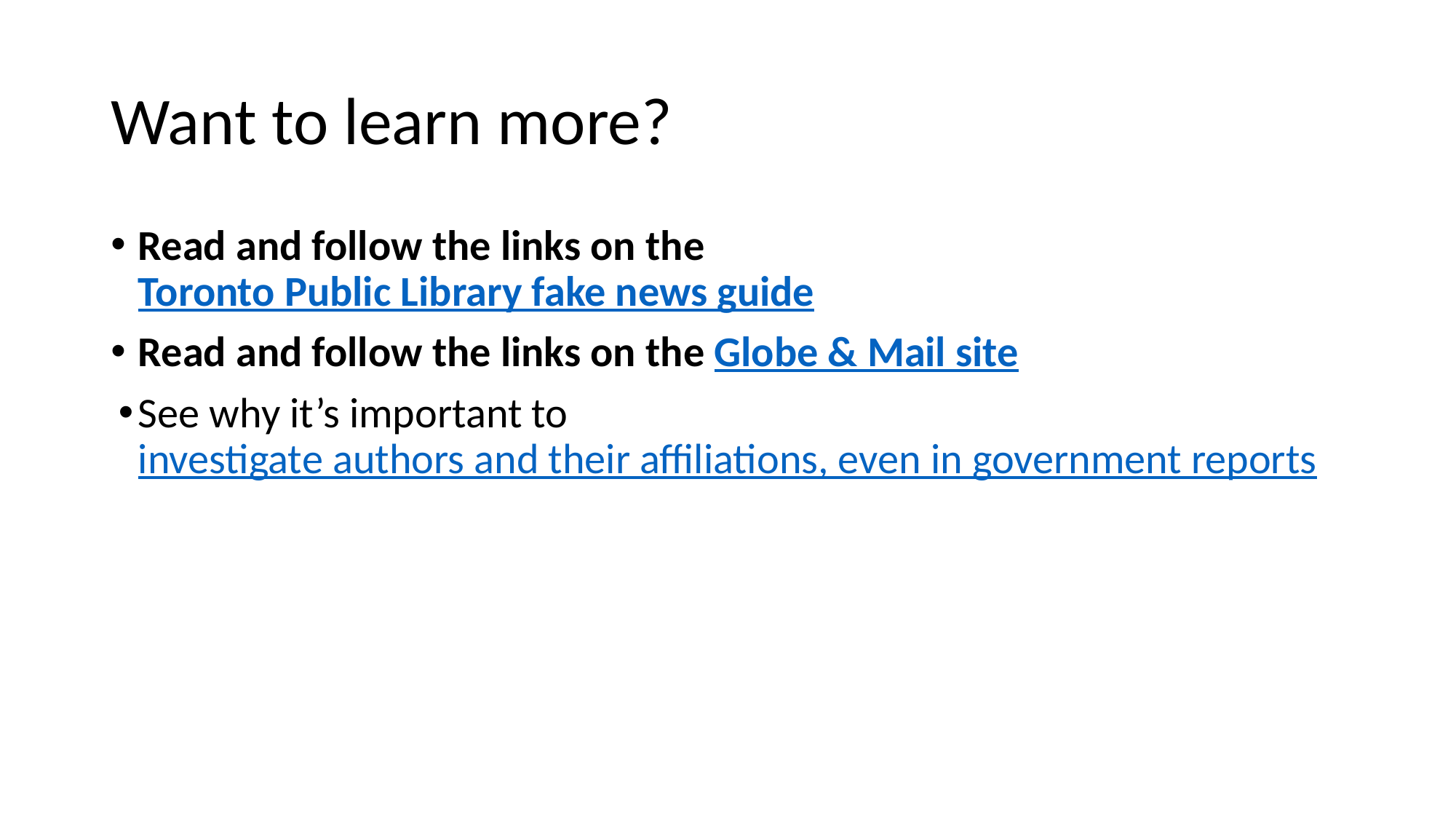

# Want to learn more?
Read and follow the links on the Toronto Public Library fake news guide
Read and follow the links on the Globe & Mail site
See why it’s important to investigate authors and their affiliations, even in government reports